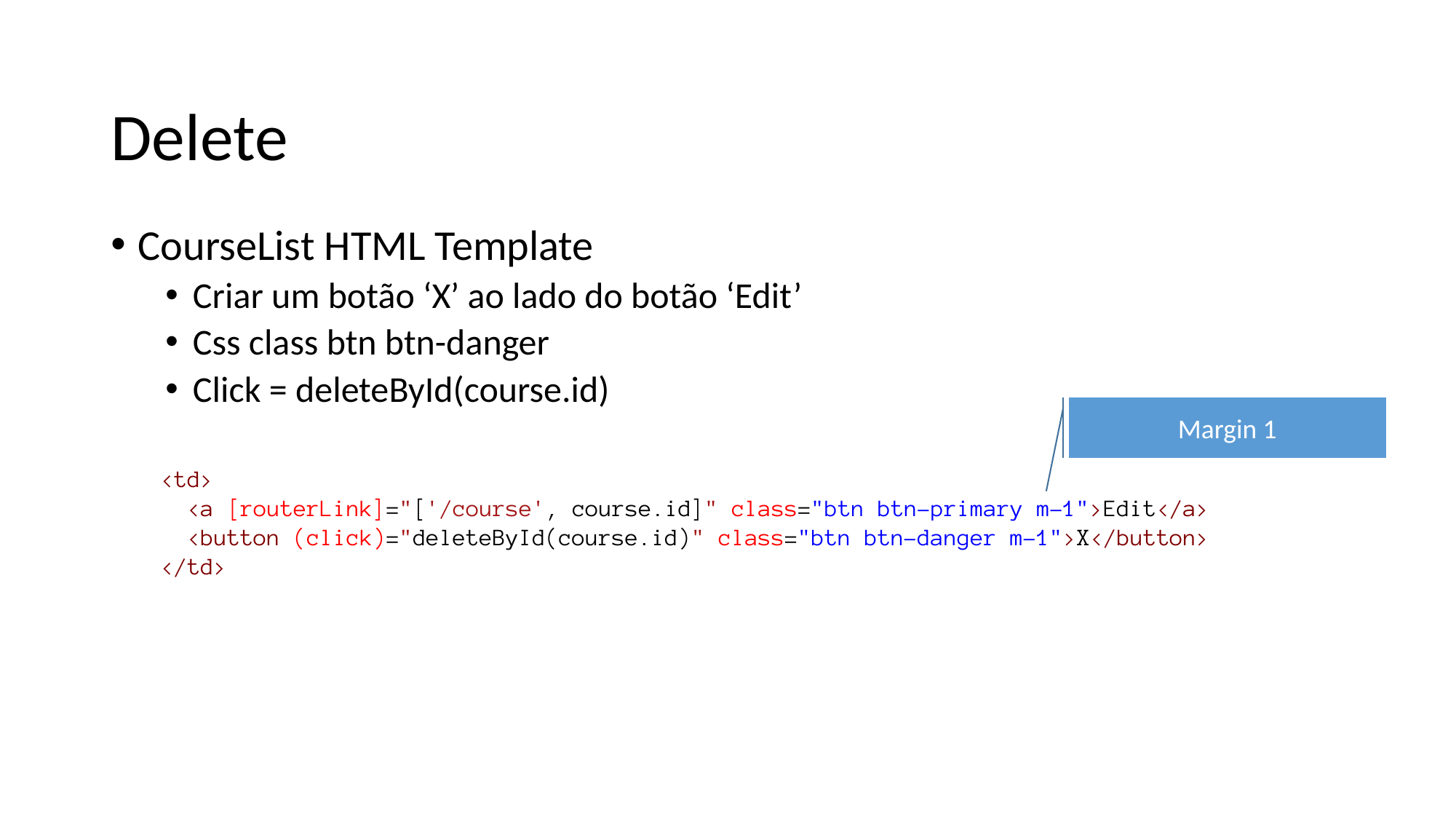

# Delete
CourseList HTML Template
Criar um botão ‘X’ ao lado do botão ‘Edit’
Css class btn btn-danger
Click = deleteById(course.id)
Margin 1
<td>
  <a [routerLink]="['/course', course.id]" class="btn btn-primary m-1">Edit</a>
  <button (click)="deleteById(course.id)" class="btn btn-danger m-1">X</button>
</td>